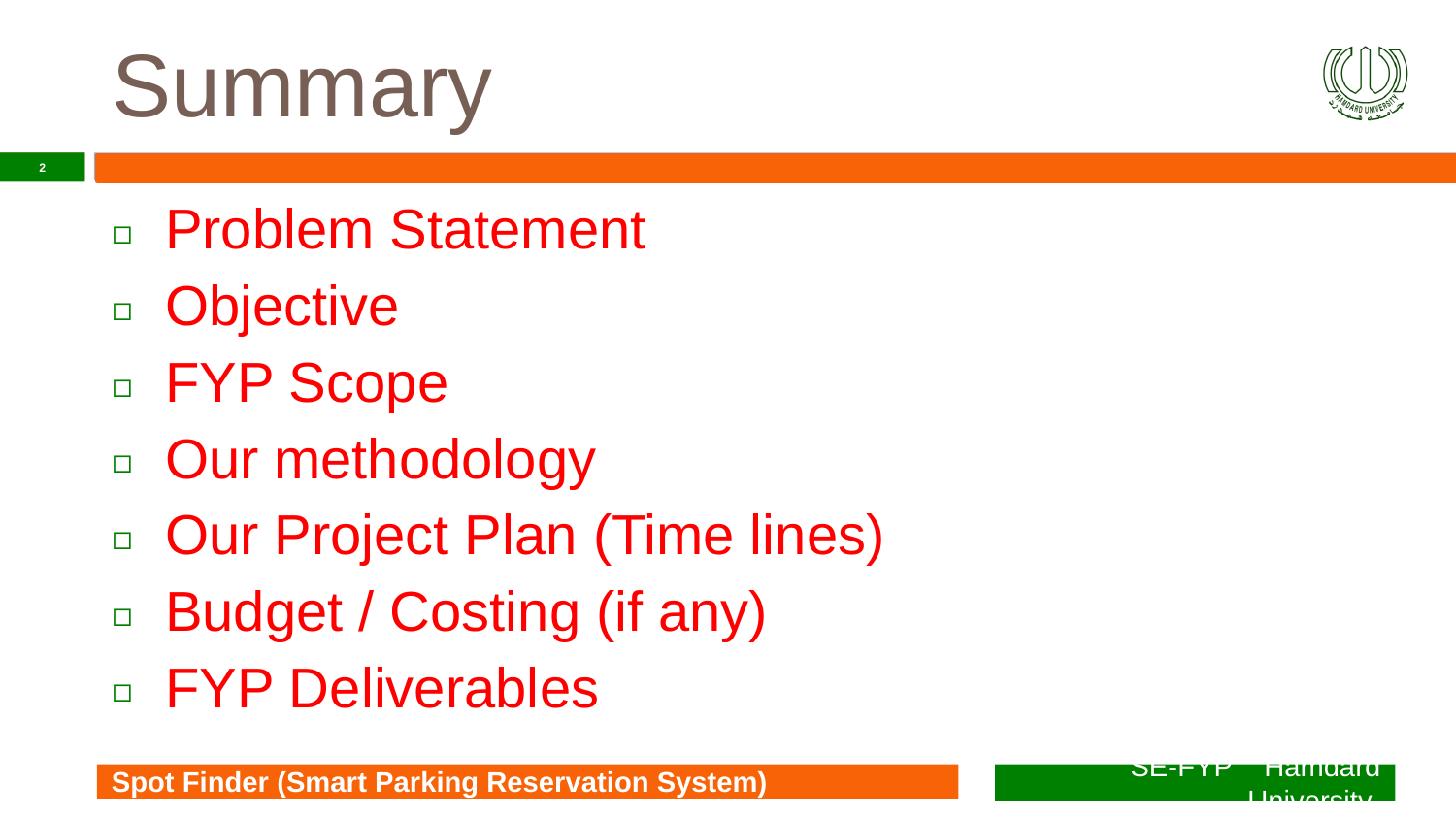

# Summary
2
Problem Statement
Objective
FYP Scope
Our methodology
Our Project Plan (Time lines)
Budget / Costing (if any)
FYP Deliverables

Spot Finder (Smart Parking Reservation System)
SE-FYP    Hamdard University